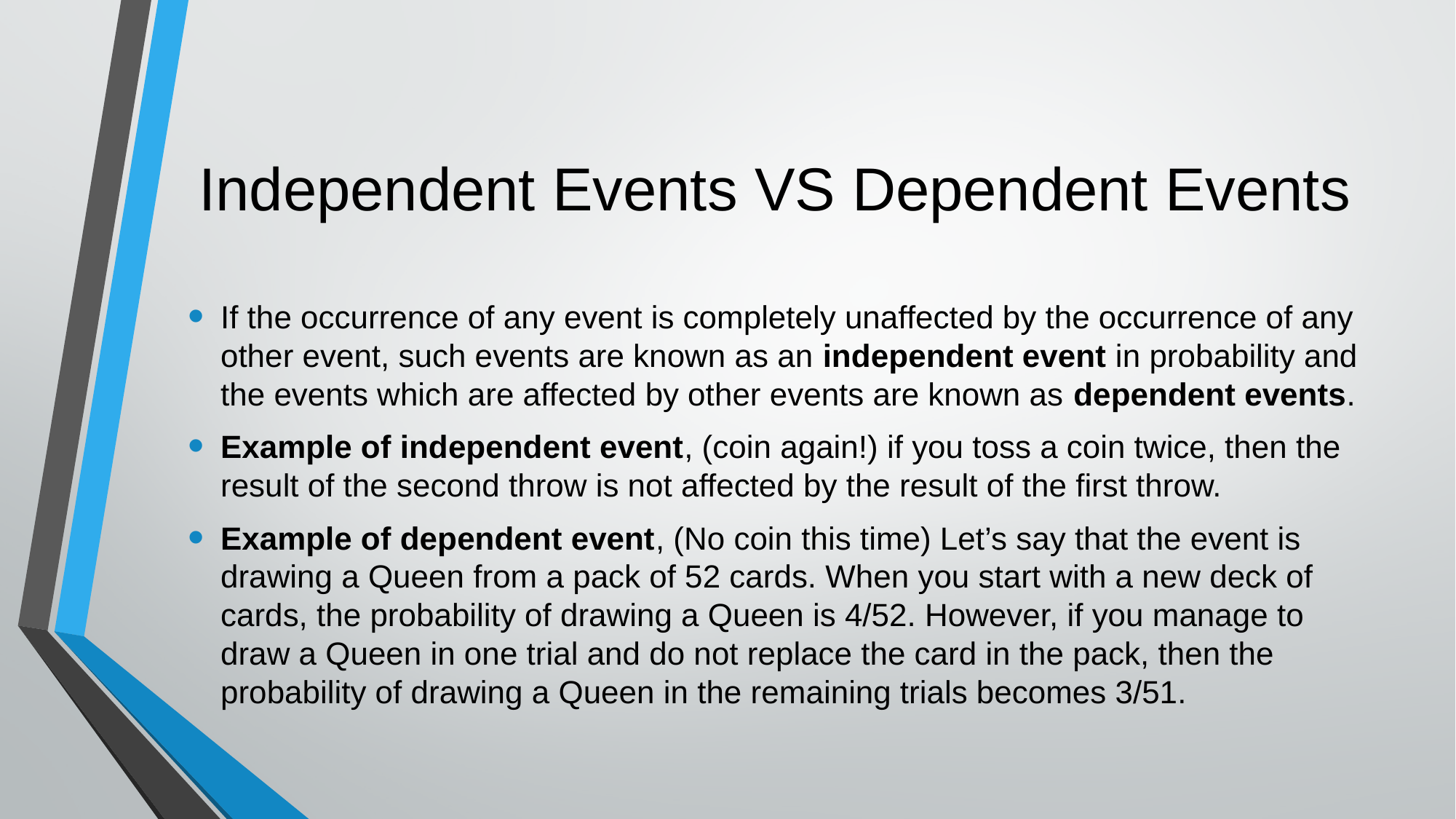

# Independent Events VS Dependent Events
If the occurrence of any event is completely unaffected by the occurrence of any other event, such events are known as an independent event in probability and the events which are affected by other events are known as dependent events.
Example of independent event, (coin again!) if you toss a coin twice, then the result of the second throw is not affected by the result of the first throw.
Example of dependent event, (No coin this time) Let’s say that the event is drawing a Queen from a pack of 52 cards. When you start with a new deck of cards, the probability of drawing a Queen is 4/52. However, if you manage to draw a Queen in one trial and do not replace the card in the pack, then the probability of drawing a Queen in the remaining trials becomes 3/51.